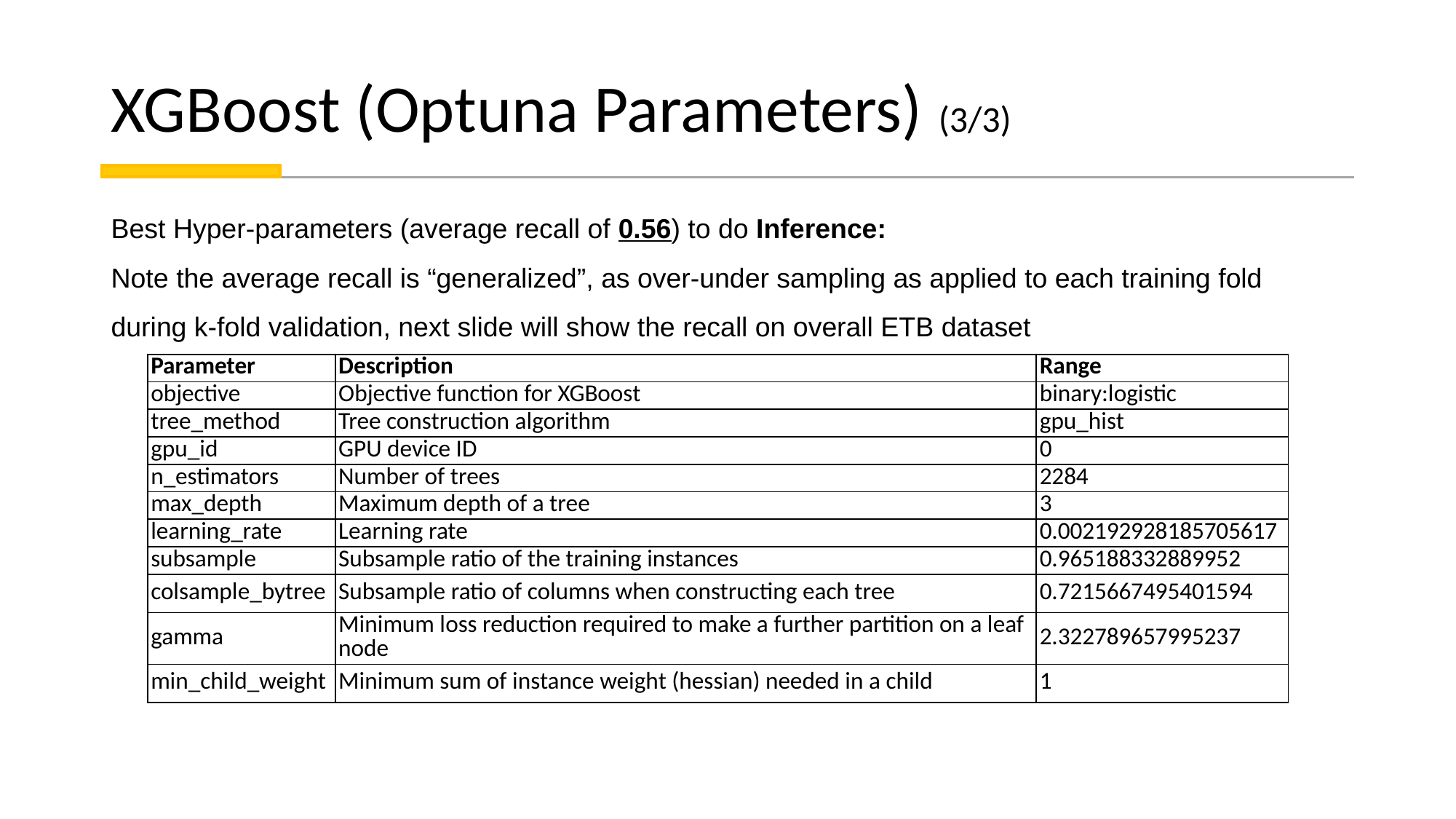

# XGBoost (Optuna Parameters) (3/3)

Best Hyper-parameters (average recall of 0.56) to do Inference:
Note the average recall is “generalized”, as over-under sampling as applied to each training fold during k-fold validation, next slide will show the recall on overall ETB dataset

| Parameter | Description | Range |
| --- | --- | --- |
| objective | Objective function for XGBoost | binary:logistic |
| tree\_method | Tree construction algorithm | gpu\_hist |
| gpu\_id | GPU device ID | 0 |
| n\_estimators | Number of trees | 2284 |
| max\_depth | Maximum depth of a tree | 3 |
| learning\_rate | Learning rate | 0.002192928185705617 |
| subsample | Subsample ratio of the training instances | 0.965188332889952 |
| colsample\_bytree | Subsample ratio of columns when constructing each tree | 0.7215667495401594 |
| gamma | Minimum loss reduction required to make a further partition on a leaf node | 2.322789657995237 |
| min\_child\_weight | Minimum sum of instance weight (hessian) needed in a child | 1 |